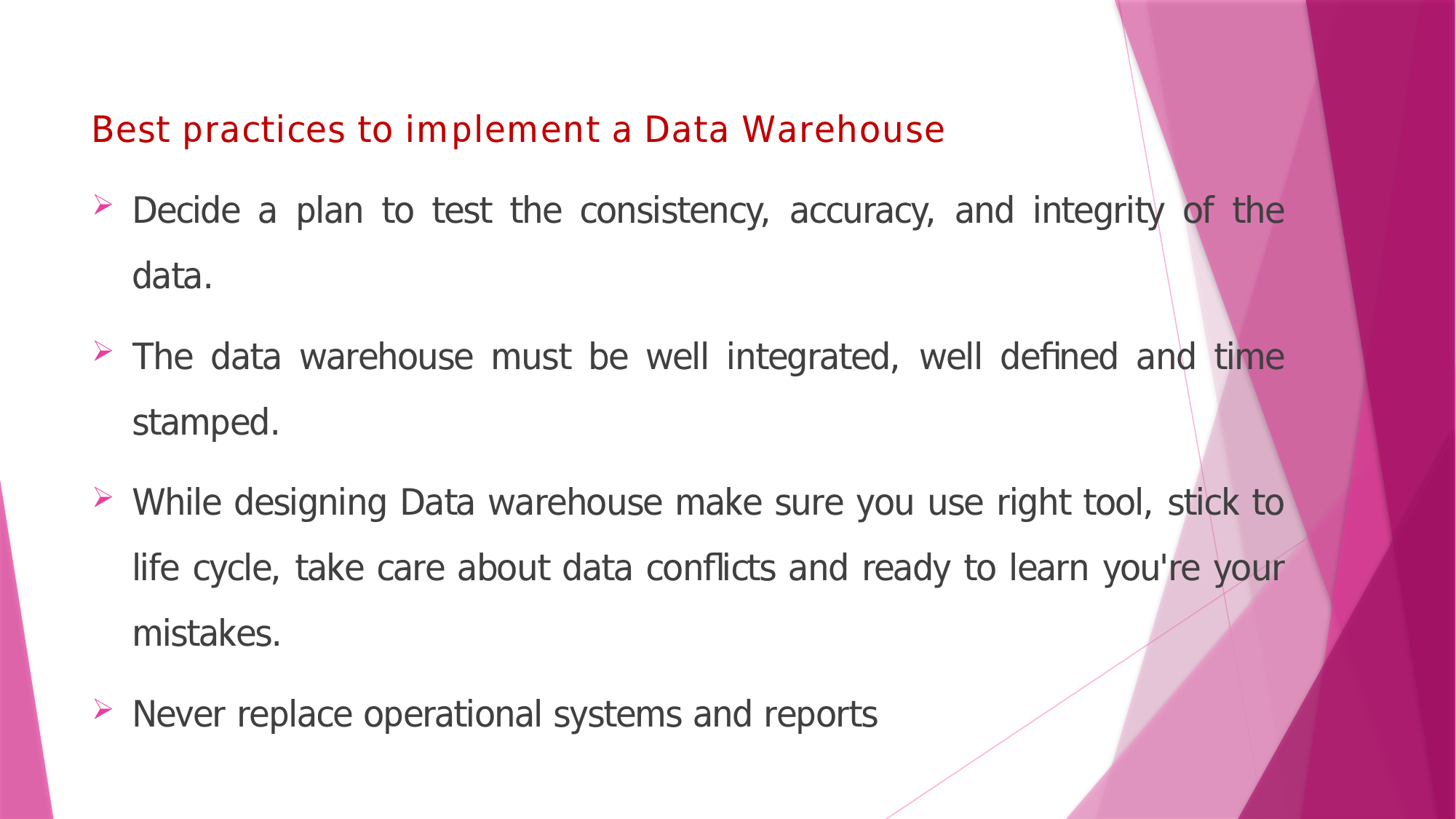

Best practices to implement a Data Warehouse
Decide a plan to test the consistency, accuracy, and integrity of the data.
The data warehouse must be well integrated, well defined and time stamped.
While designing Data warehouse make sure you use right tool, stick to life cycle, take care about data conflicts and ready to learn you're your mistakes.
Never replace operational systems and reports